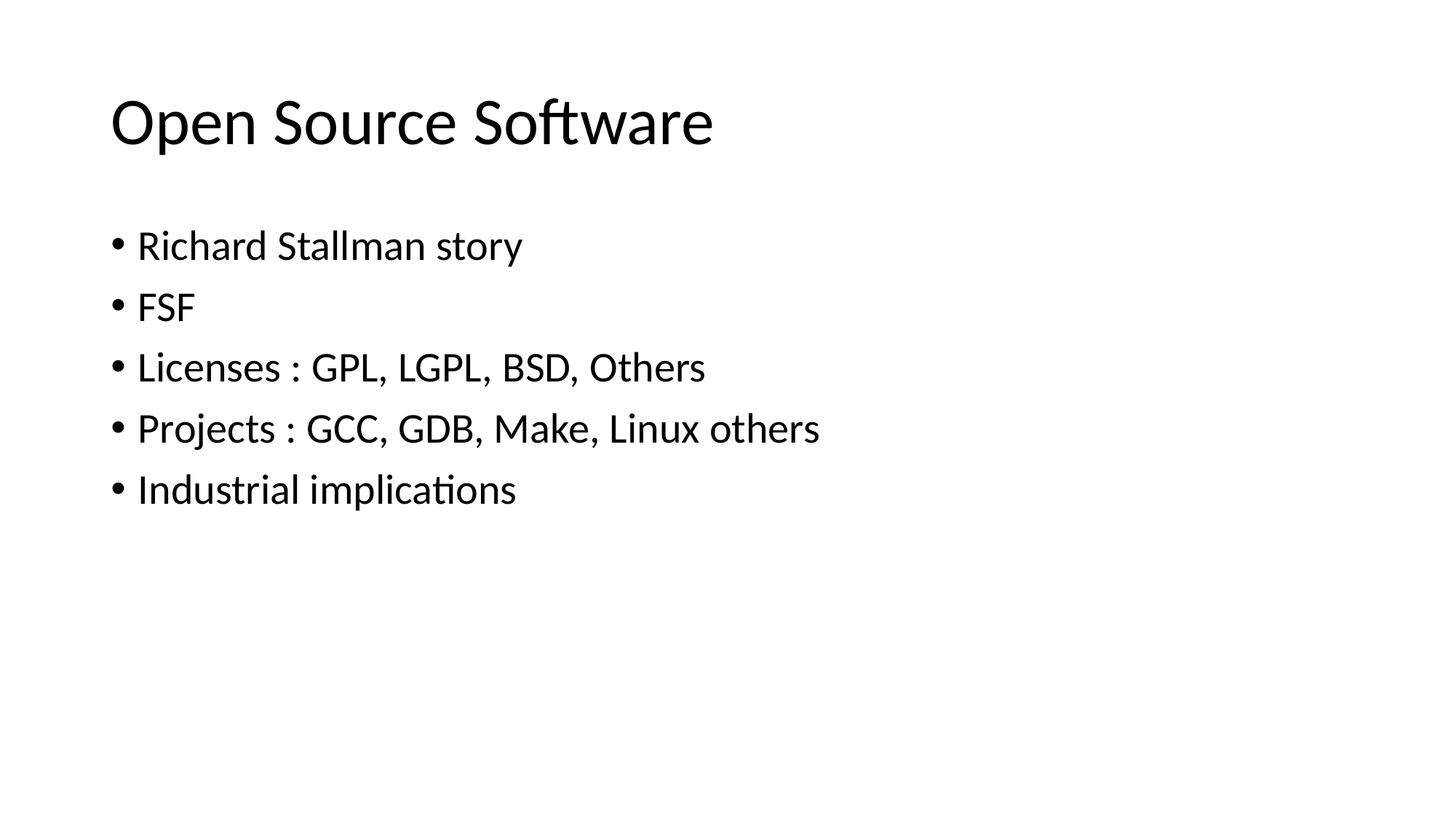

# Open Source Software
Richard Stallman story
FSF
Licenses : GPL, LGPL, BSD, Others
Projects : GCC, GDB, Make, Linux others
Industrial implications